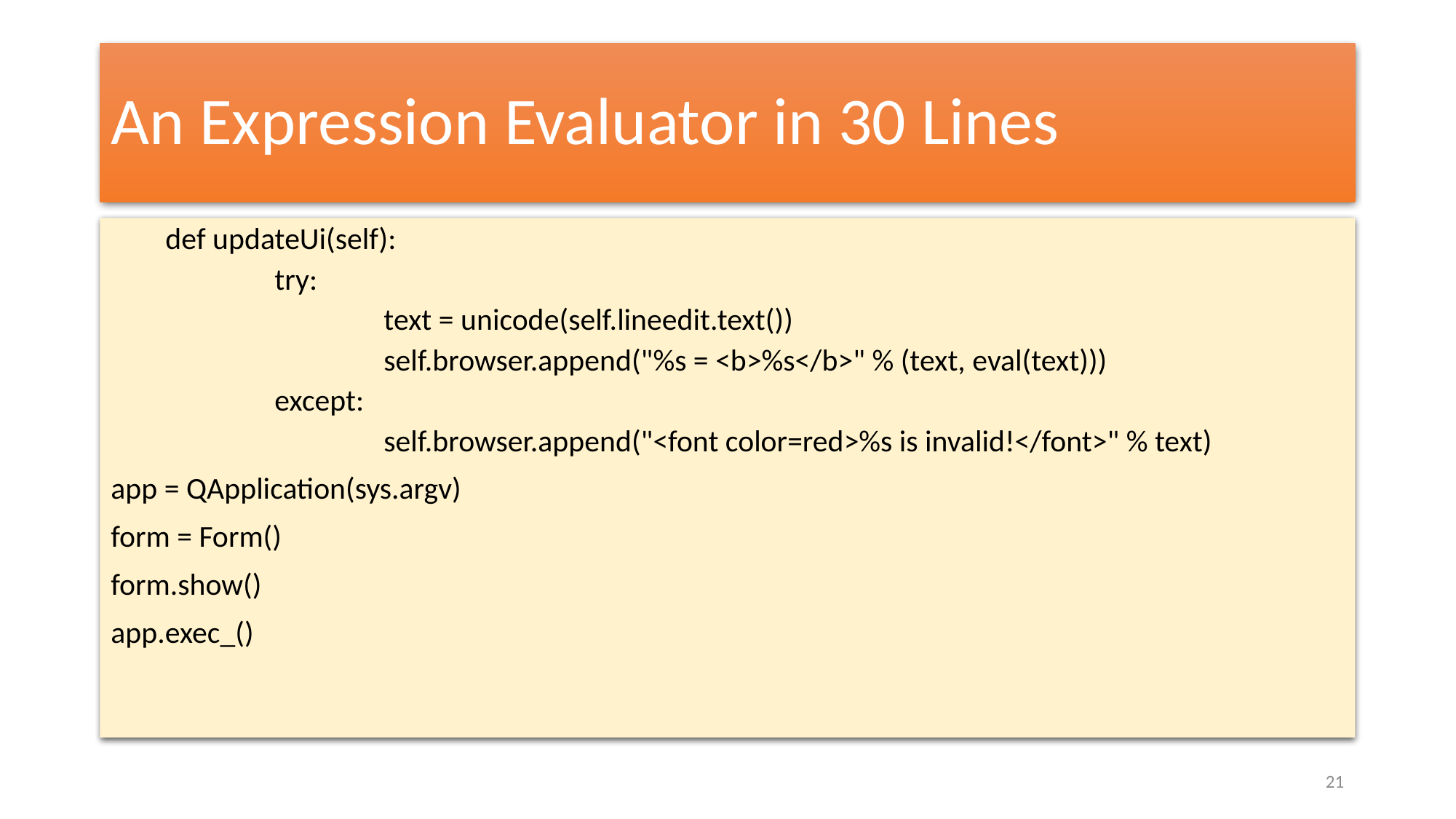

# An Expression Evaluator in 30 Lines
def updateUi(self):
	try:
		text = unicode(self.lineedit.text())
		self.browser.append("%s = <b>%s</b>" % (text, eval(text)))
	except:
		self.browser.append("<font color=red>%s is invalid!</font>" % text)
app = QApplication(sys.argv)
form = Form()
form.show()
app.exec_()
21